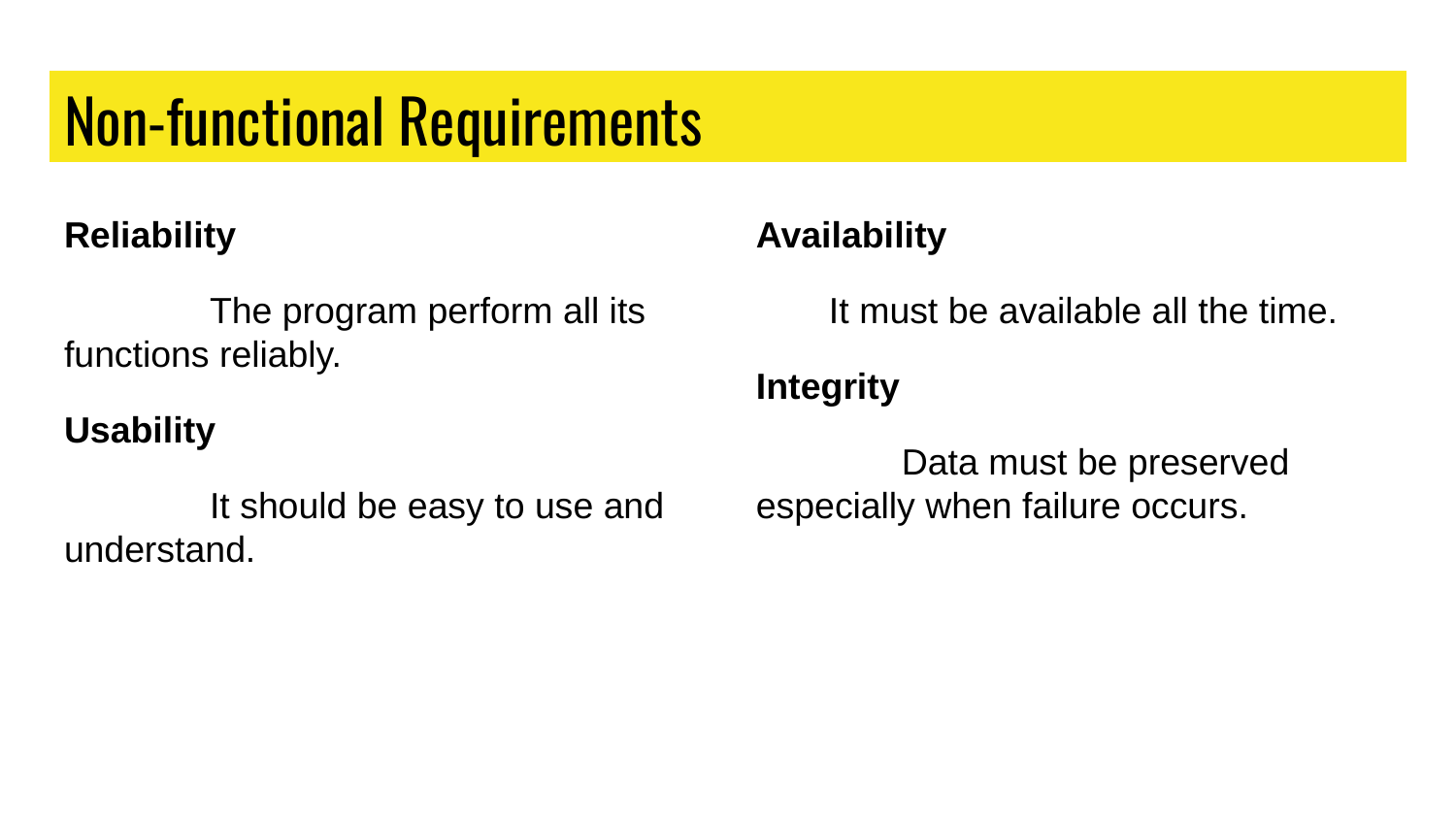

# Non-functional Requirements
Reliability
	The program perform all its functions reliably.
Usability
	It should be easy to use and understand.

Availability
It must be available all the time.
Integrity
	Data must be preserved especially when failure occurs.